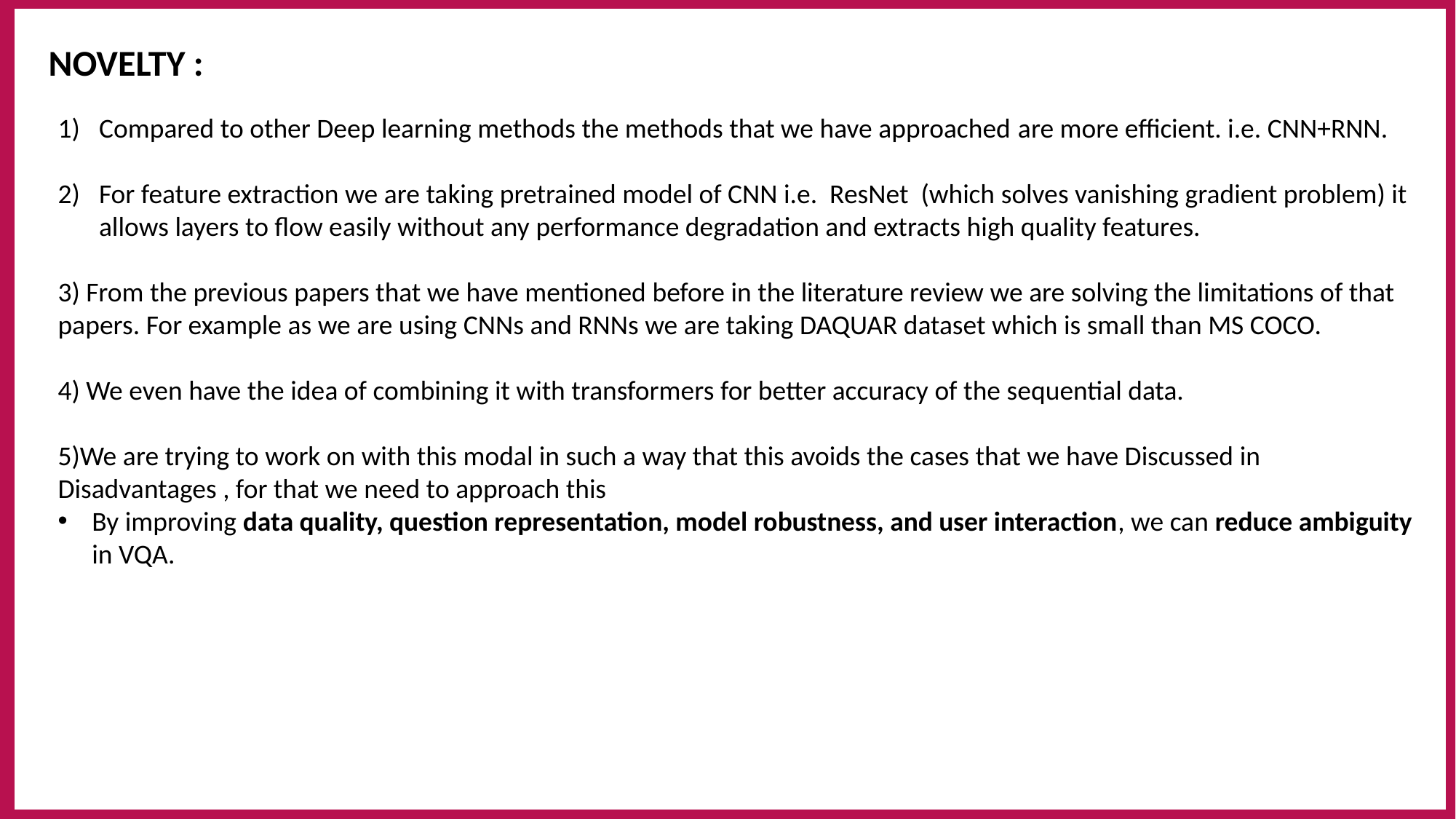

NOVELTY :
Compared to other Deep learning methods the methods that we have approached are more efficient. i.e. CNN+RNN.

For feature extraction we are taking pretrained model of CNN i.e.  ResNet  (which solves vanishing gradient problem) it allows layers to flow easily without any performance degradation and extracts high quality features.

3) From the previous papers that we have mentioned before in the literature review we are solving the limitations of that papers. For example as we are using CNNs and RNNs we are taking DAQUAR dataset which is small than MS COCO.

4) We even have the idea of combining it with transformers for better accuracy of the sequential data.

5)We are trying to work on with this modal in such a way that this avoids the cases that we have Discussed in Disadvantages , for that we need to approach this
By improving data quality, question representation, model robustness, and user interaction, we can reduce ambiguity in VQA.